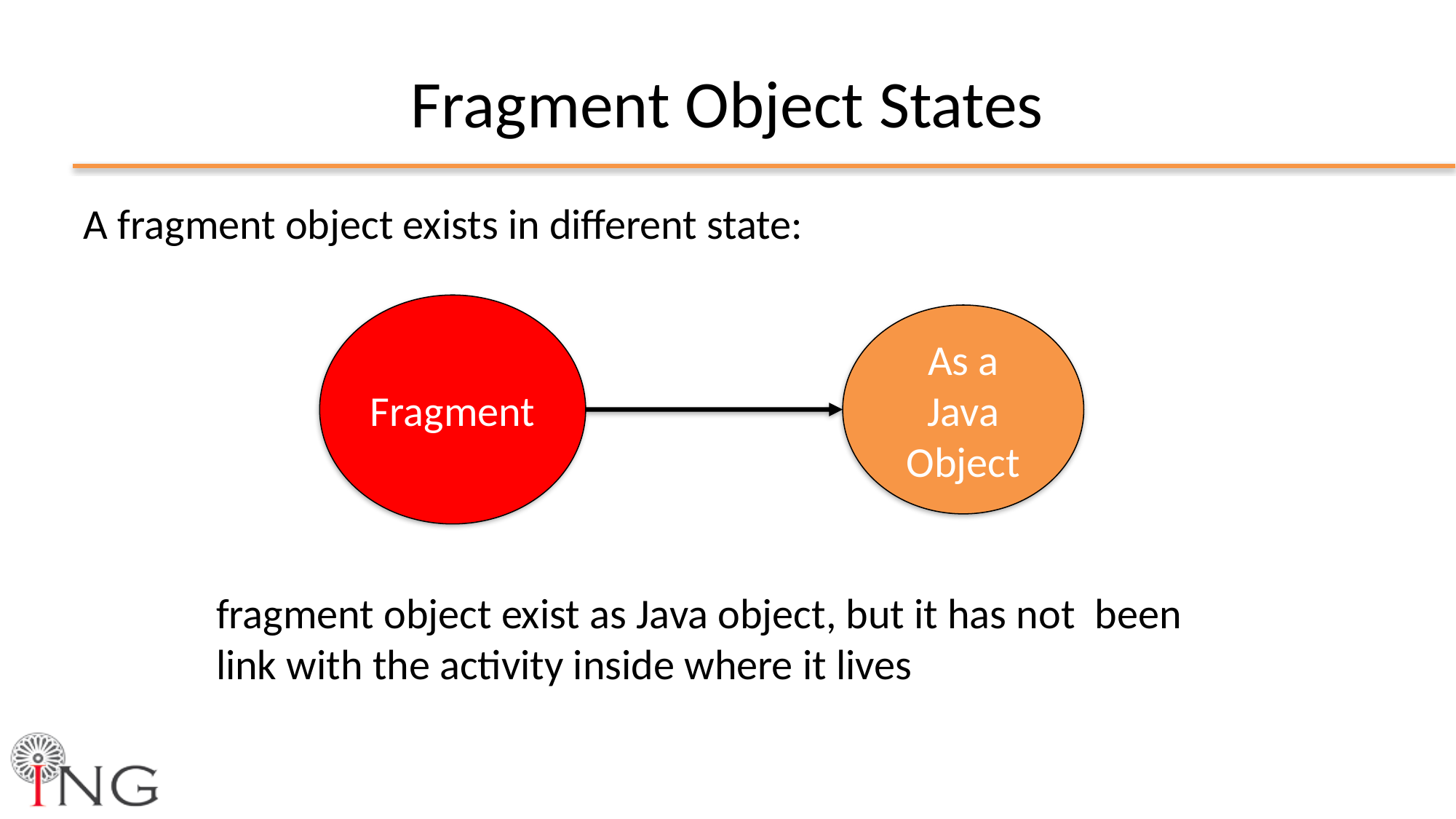

# Fragment Object States
A fragment object exists in different state:
Fragment
As a Java Object
fragment object exist as Java object, but it has not  been link with the activity inside where it lives